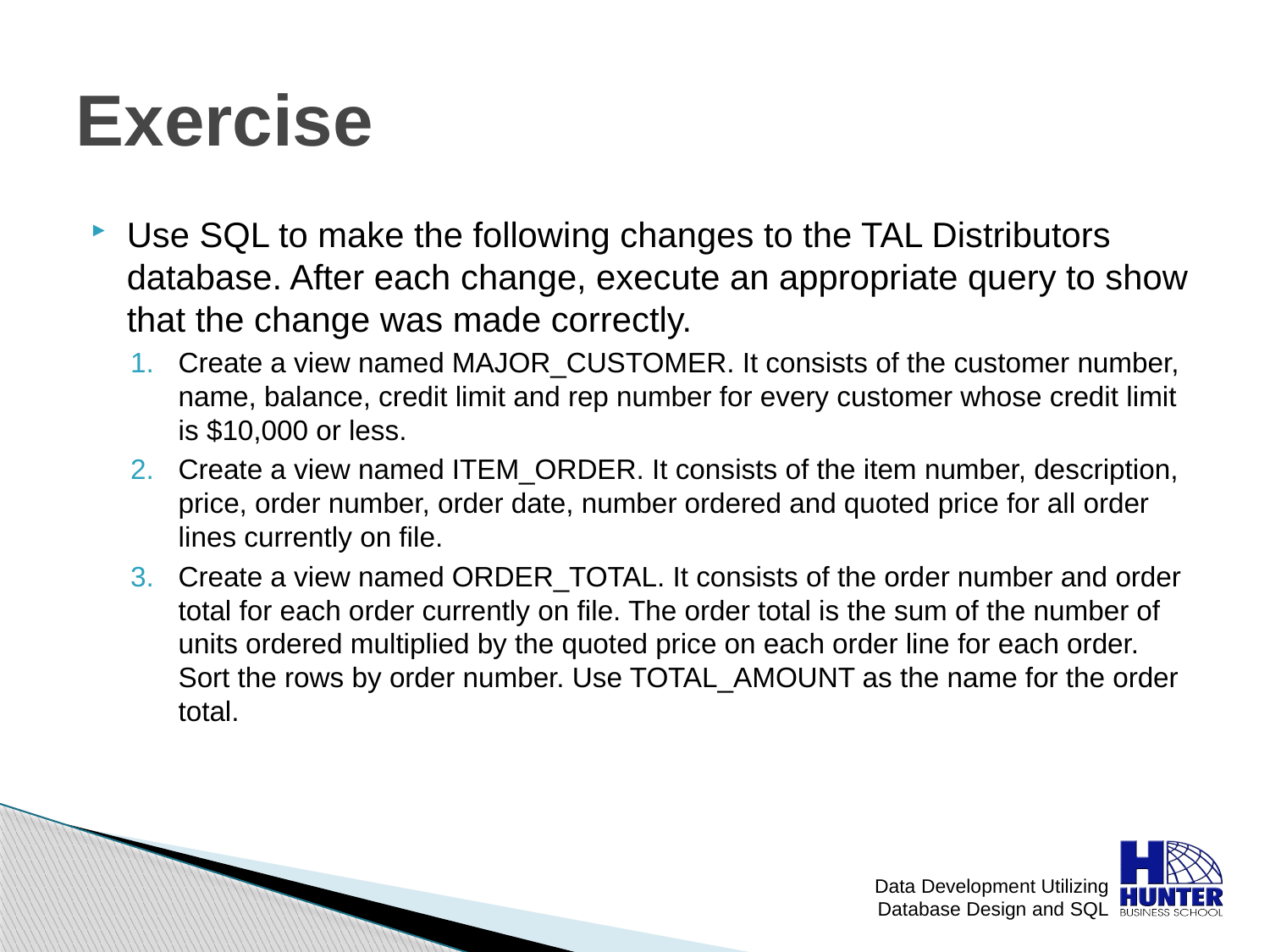

# Exercise
Use SQL to make the following changes to the TAL Distributors database. After each change, execute an appropriate query to show that the change was made correctly.
Create a view named MAJOR_CUSTOMER. It consists of the customer number, name, balance, credit limit and rep number for every customer whose credit limit is $10,000 or less.
Create a view named ITEM_ORDER. It consists of the item number, description, price, order number, order date, number ordered and quoted price for all order lines currently on file.
Create a view named ORDER_TOTAL. It consists of the order number and order total for each order currently on file. The order total is the sum of the number of units ordered multiplied by the quoted price on each order line for each order. Sort the rows by order number. Use TOTAL_AMOUNT as the name for the order total.